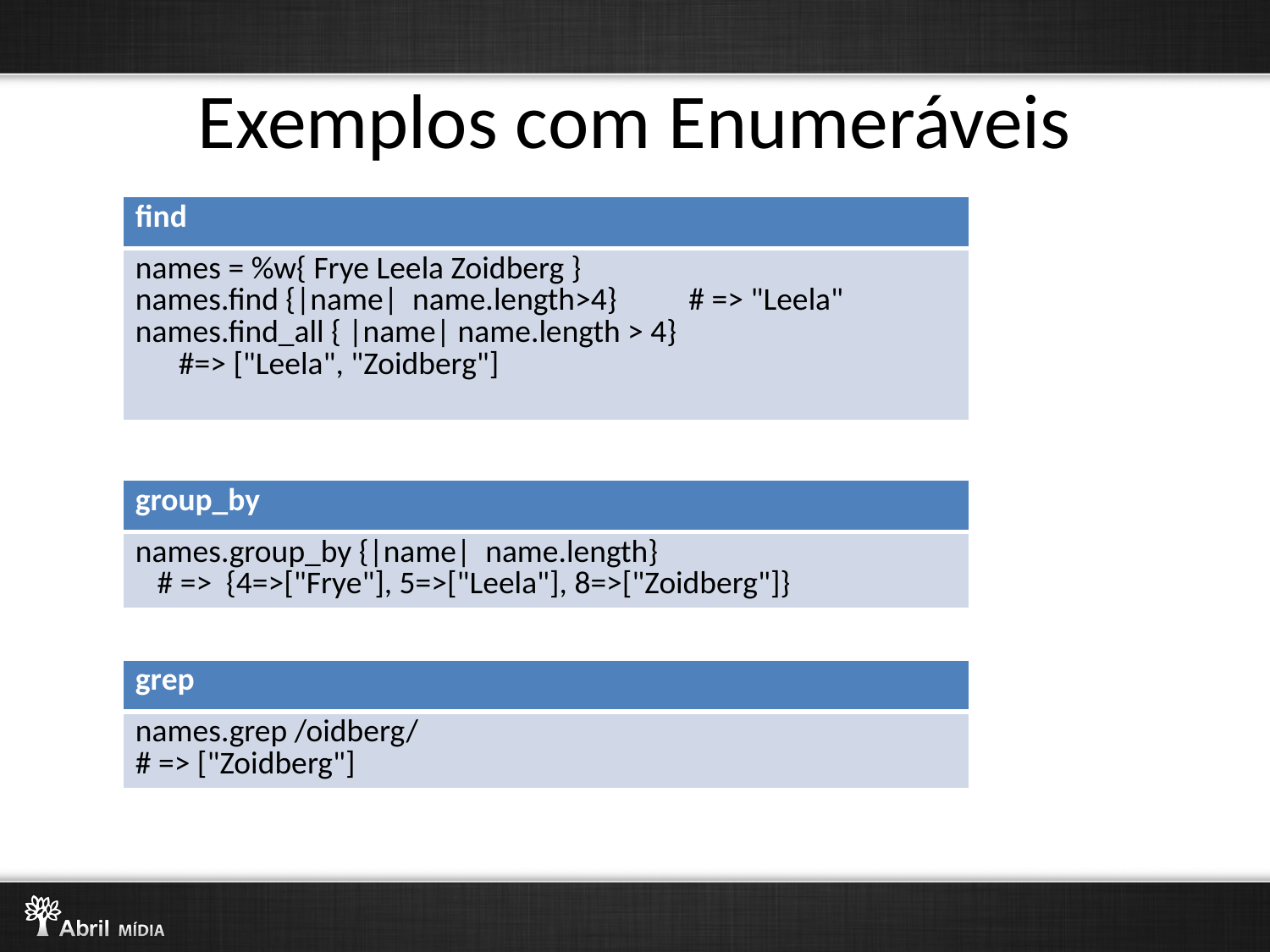

# Exemplos com Enumeráveis
| find |
| --- |
| names = %w{ Frye Leela Zoidberg } names.find {|name| name.length>4} # => "Leela" names.find\_all { |name| name.length > 4} #=> ["Leela", "Zoidberg"] |
| group\_by |
| --- |
| names.group\_by {|name| name.length} # => {4=>["Frye"], 5=>["Leela"], 8=>["Zoidberg"]} |
| grep |
| --- |
| names.grep /oidberg/ # => ["Zoidberg"] |